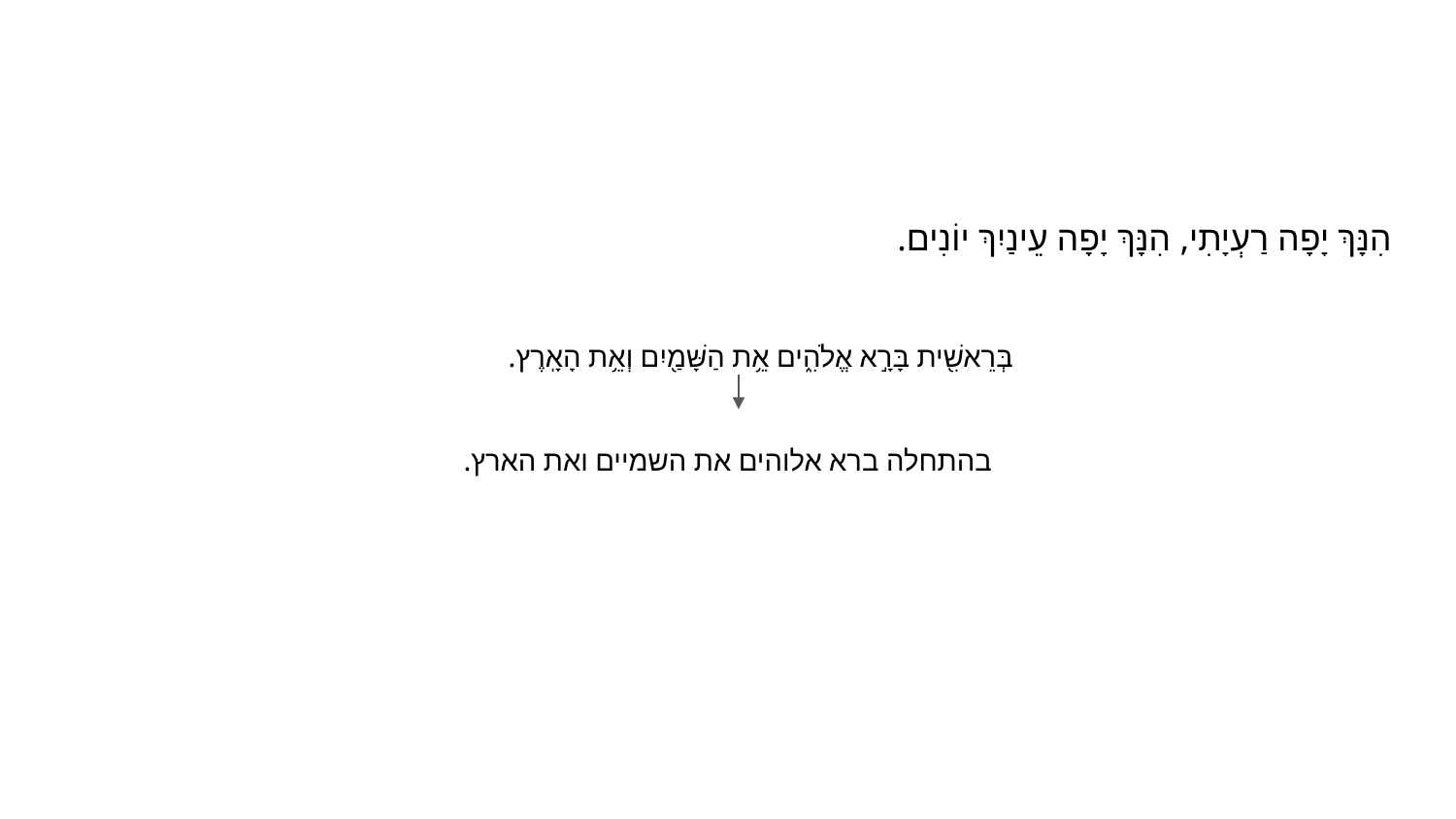

#
הִנָּךְ יָפָה רַעְיָתִי, הִנָּךְ יָפָה עֵינַיִךְ יוֹנִים.

בְּרֵאשִׁ֖ית בָּרָ֣א אֱלֹהִ֑ים אֵ֥ת הַשָּׁמַ֖יִם וְאֵ֥ת הָאָֽרֶץ.

בהתחלה ברא אלוהים את השמיים ואת הארץ.